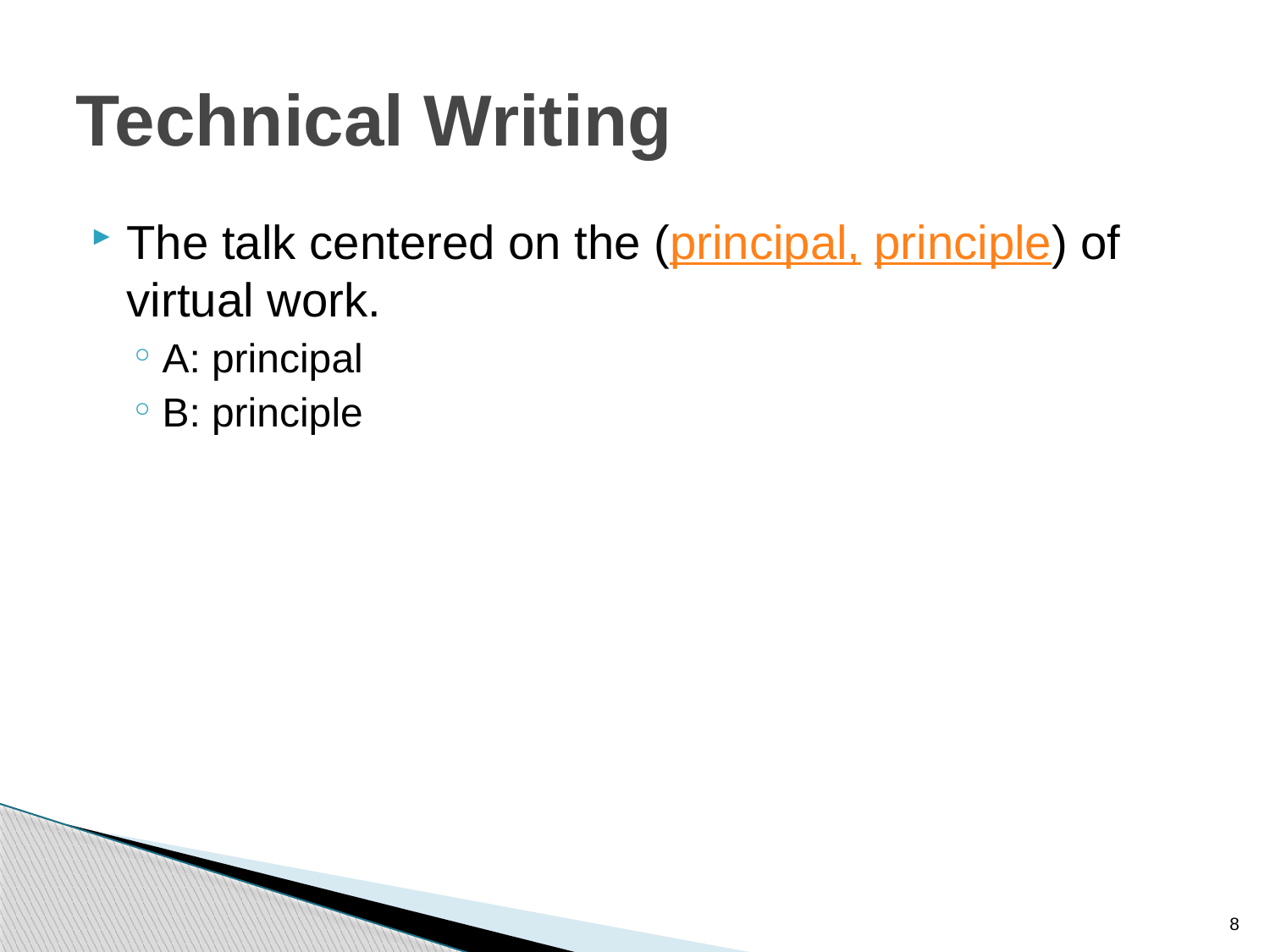

# Technical Writing
The talk centered on the (principal, principle) of virtual work.
A: principal
B: principle
8